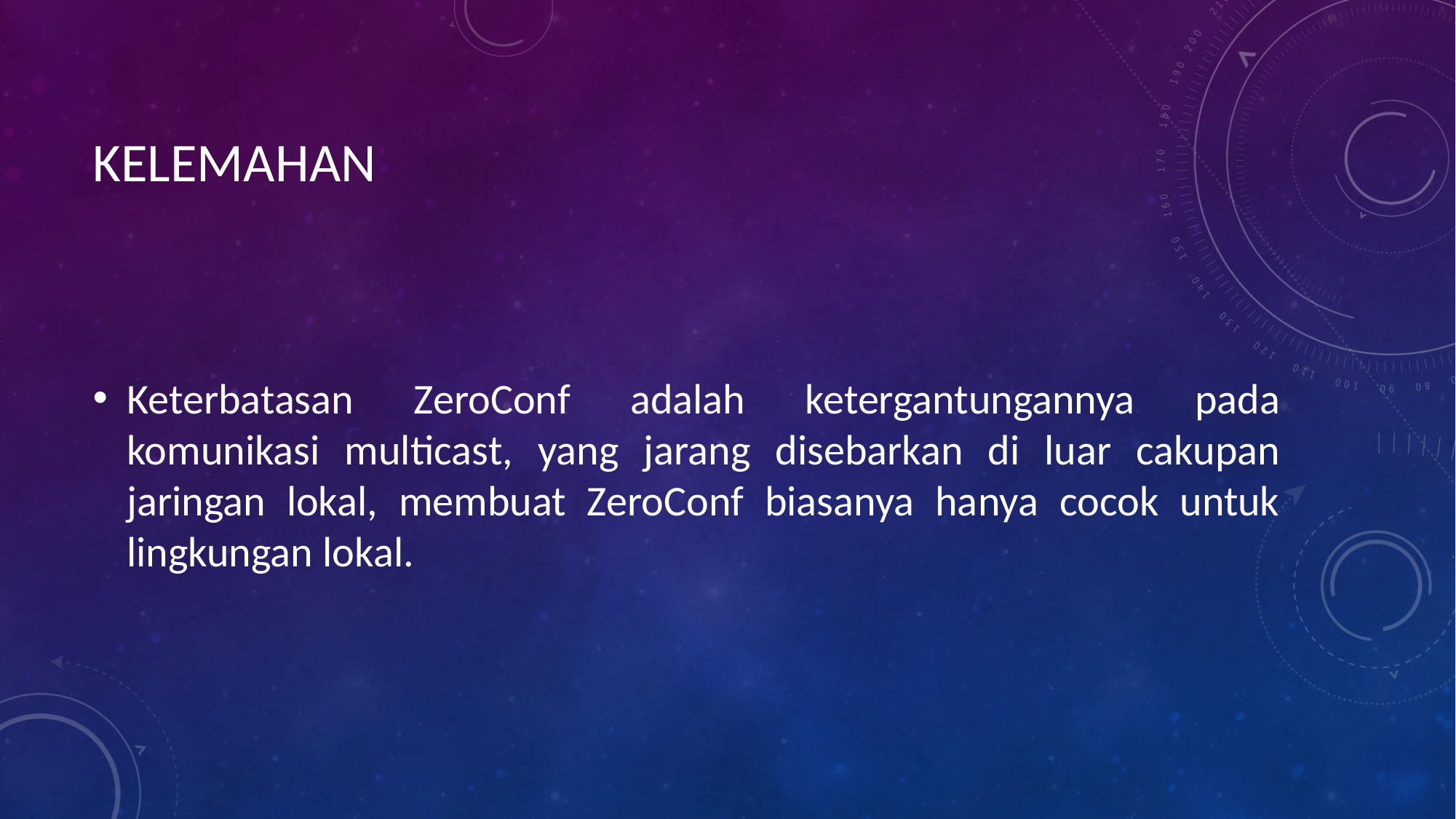

# Kelemahan
Keterbatasan ZeroConf adalah ketergantungannya pada komunikasi multicast, yang jarang disebarkan di luar cakupan jaringan lokal, membuat ZeroConf biasanya hanya cocok untuk lingkungan lokal.